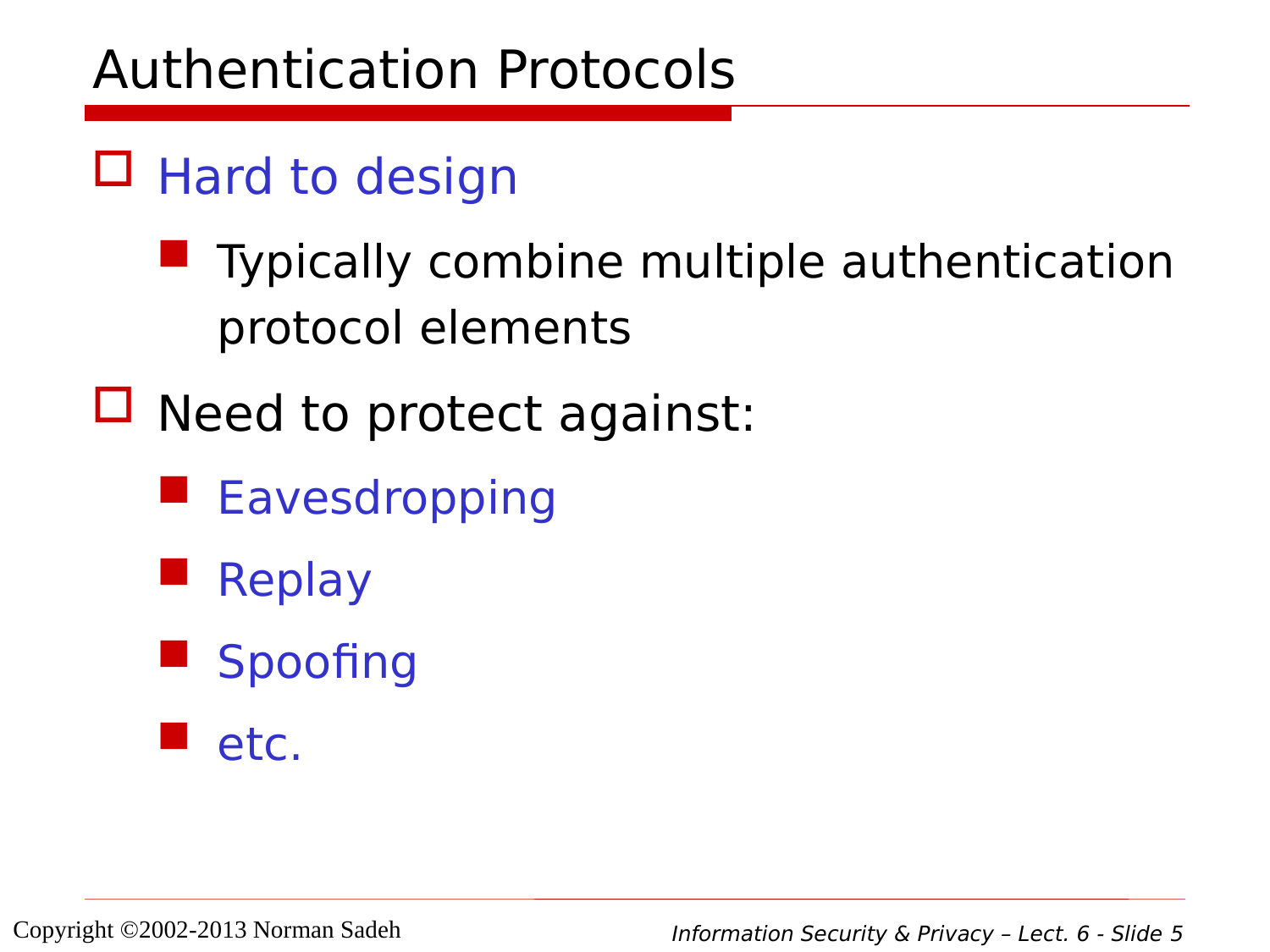

# Authentication Protocols
Hard to design
Typically combine multiple authentication protocol elements
Need to protect against:
Eavesdropping
Replay
Spoofing
etc.